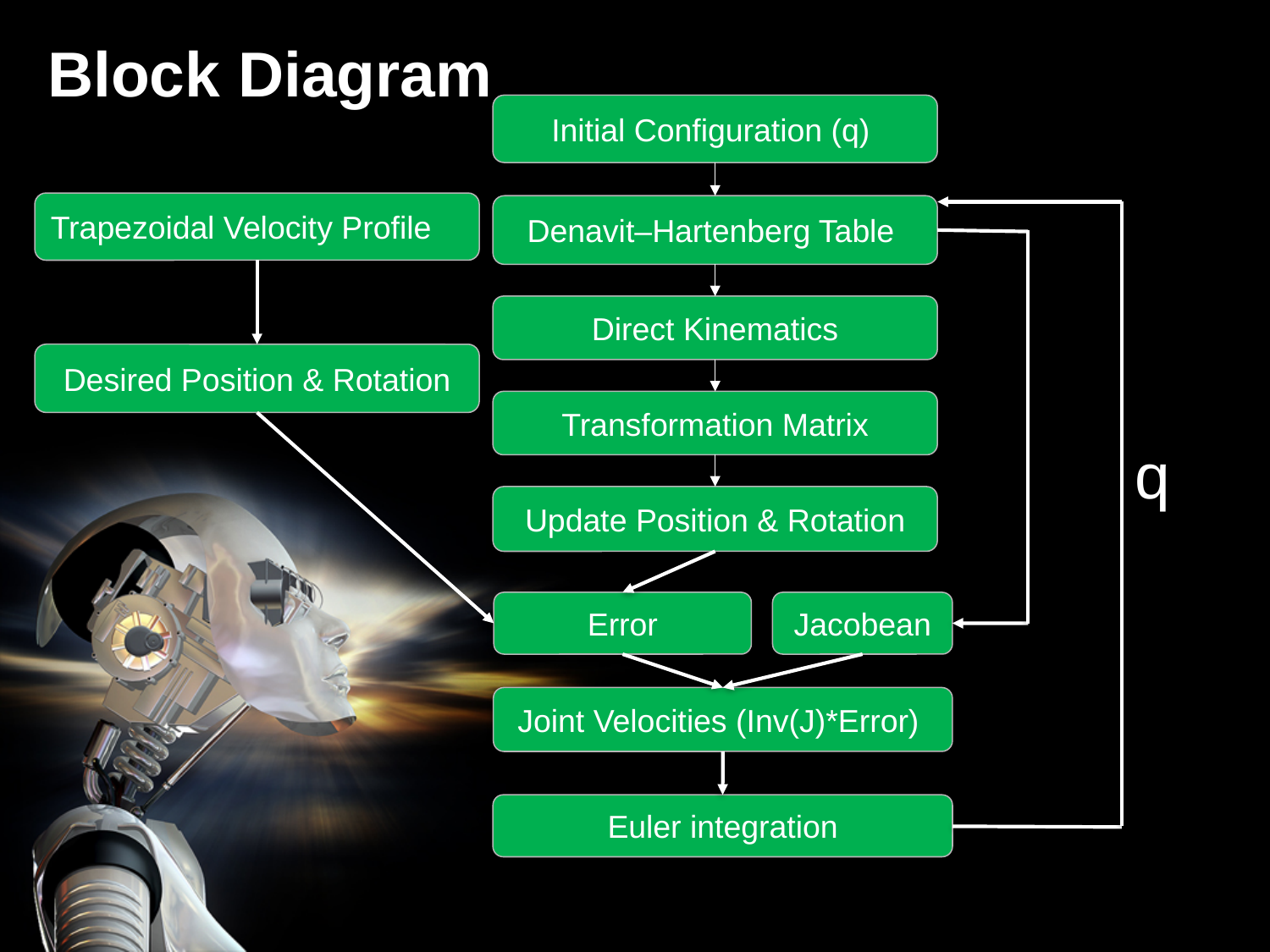

# Block Diagram
Initial Configuration (q)
Trapezoidal Velocity Profile
Denavit–Hartenberg Table
Direct Kinematics
Desired Position & Rotation
Transformation Matrix
q
Update Position & Rotation
Error
Jacobean
Joint Velocities (Inv(J)*Error)
Euler integration